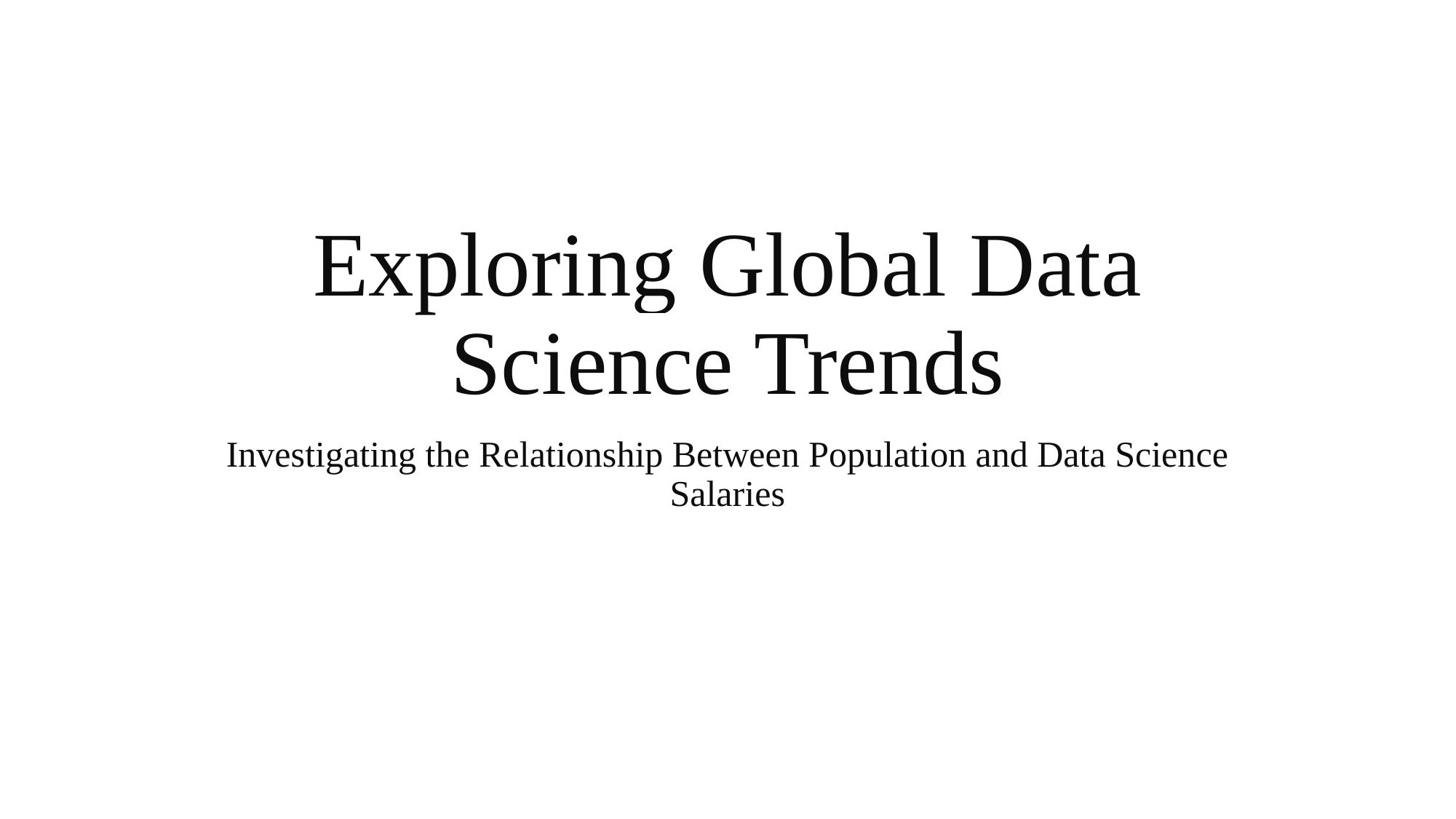

# Exploring Global Data Science Trends
Investigating the Relationship Between Population and Data Science Salaries